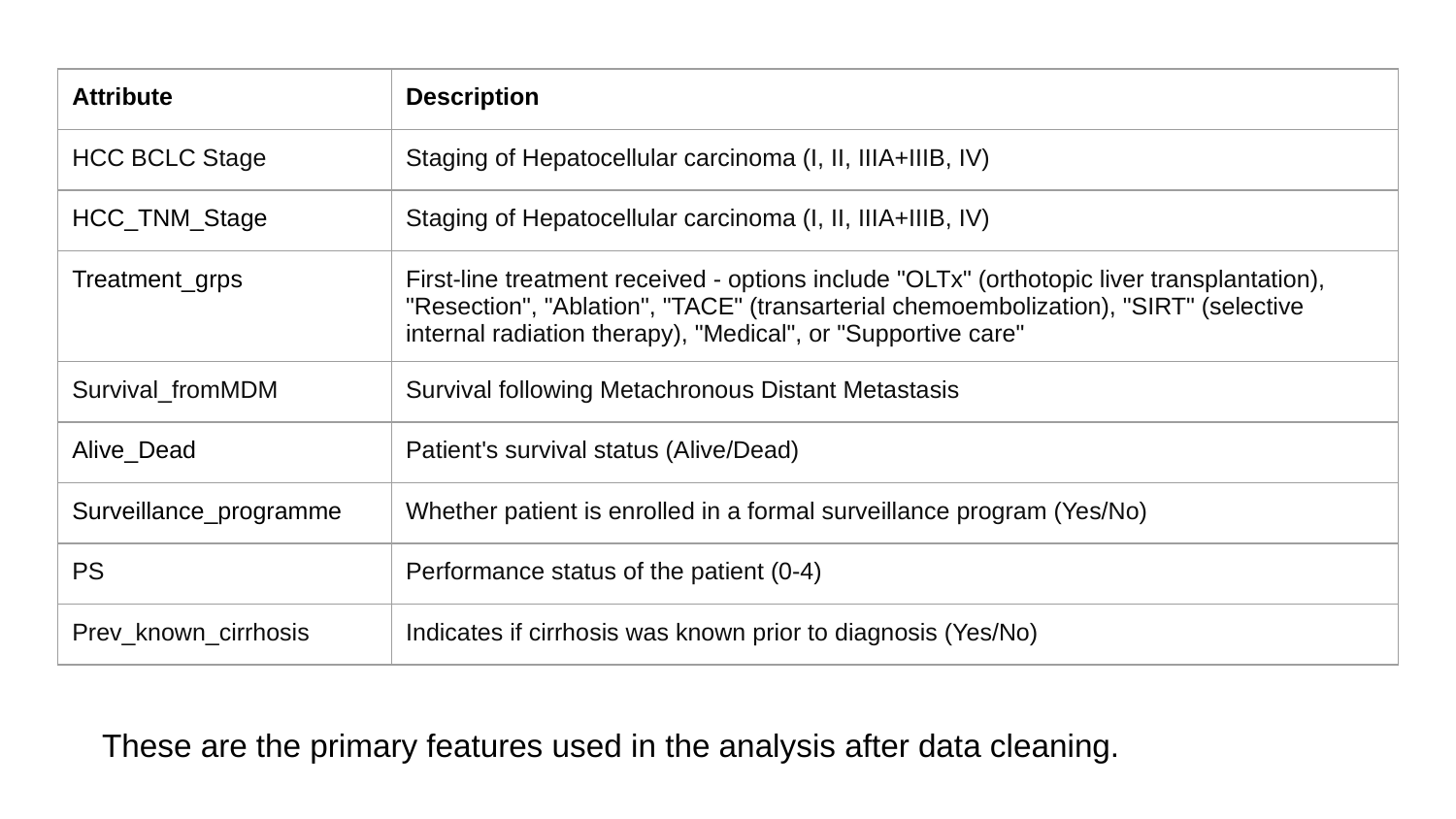

| Attribute | Description |
| --- | --- |
| HCC BCLC Stage | Staging of Hepatocellular carcinoma (I, II, IIIA+IIIB, IV) |
| HCC\_TNM\_Stage | Staging of Hepatocellular carcinoma (I, II, IIIA+IIIB, IV) |
| Treatment\_grps | First-line treatment received - options include "OLTx" (orthotopic liver transplantation), "Resection", "Ablation", "TACE" (transarterial chemoembolization), "SIRT" (selective internal radiation therapy), "Medical", or "Supportive care" |
| Survival\_fromMDM | Survival following Metachronous Distant Metastasis |
| Alive\_Dead | Patient's survival status (Alive/Dead) |
| Surveillance\_programme | Whether patient is enrolled in a formal surveillance program (Yes/No) |
| PS | Performance status of the patient (0-4) |
| Prev\_known\_cirrhosis | Indicates if cirrhosis was known prior to diagnosis (Yes/No) |

These are the primary features used in the analysis after data cleaning.